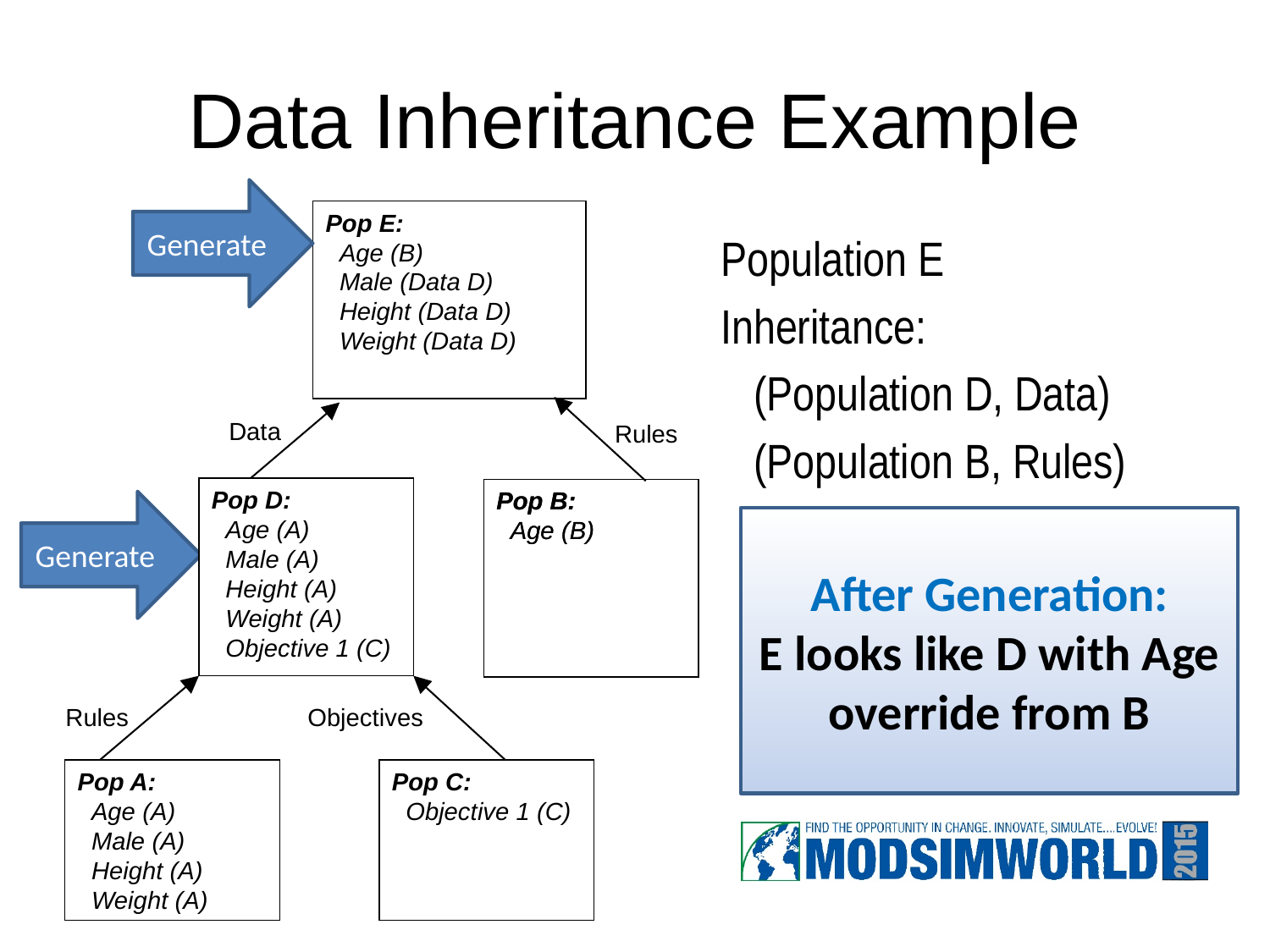

# Data Inheritance Example

Generate
Pop E:
  Age (Data D)
  Male (Data D)
  Height (Data D)
  Weight (Data D)

Pop E:
  Age (B)
  Male (Data D)
  Height (Data D)
  Weight (Data D)

Population E
Inheritance:
   (Population D, Data)
   (Population B, Rules)

Data

Rules

Pop D:
  Age (A)
  Male (A)
  Height (A)
  Weight (A)
  Objective 1 (C)

Pop B:
  Age (B)

Pop B:
  Age (B)

Generate
After Generation:
E looks like D with Age override from B

Rules

Objectives

Pop A:
  Age (A)
  Male (A)
  Height (A)
  Weight (A)
Pop C:
  Objective 1 (C)